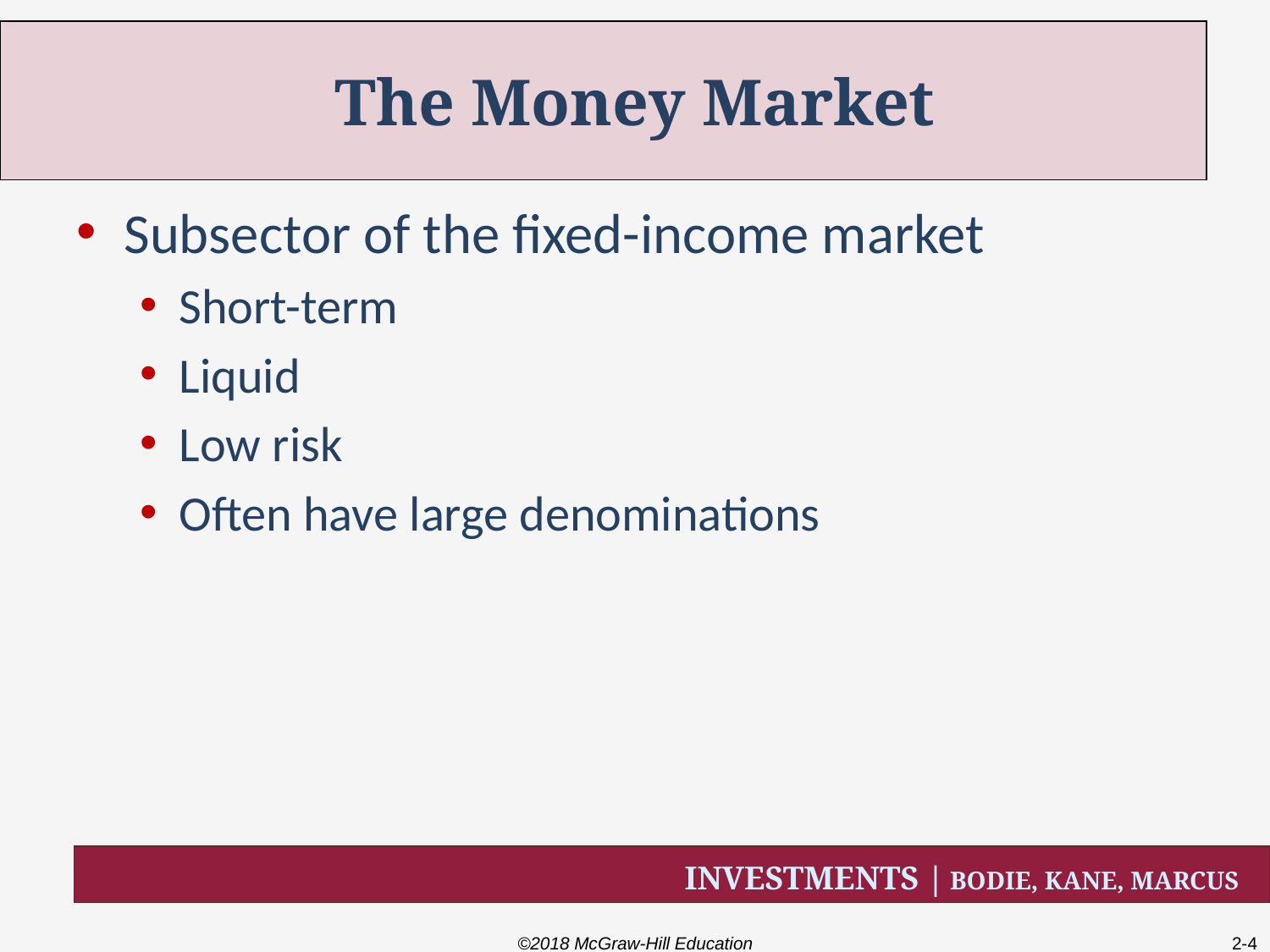

# The Money Market
Subsector of the fixed-income market
Short-term
Liquid
Low risk
Often have large denominations
©2018 McGraw-Hill Education
2-4